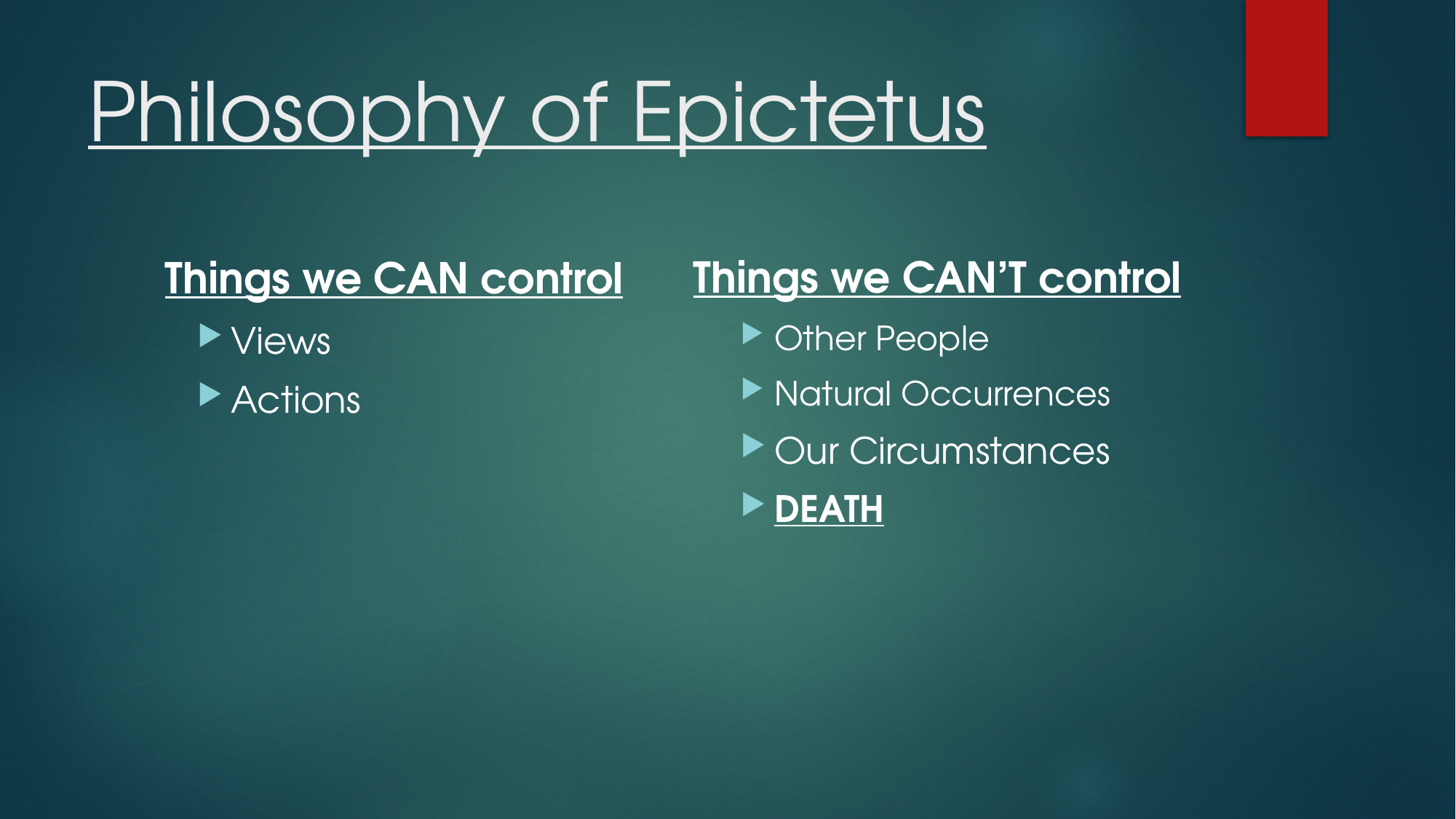

# Philosophy of Epictetus
Things we CAN’T control
Other People
Natural Occurrences
Our Circumstances
DEATH
Things we CAN control
Views
Actions